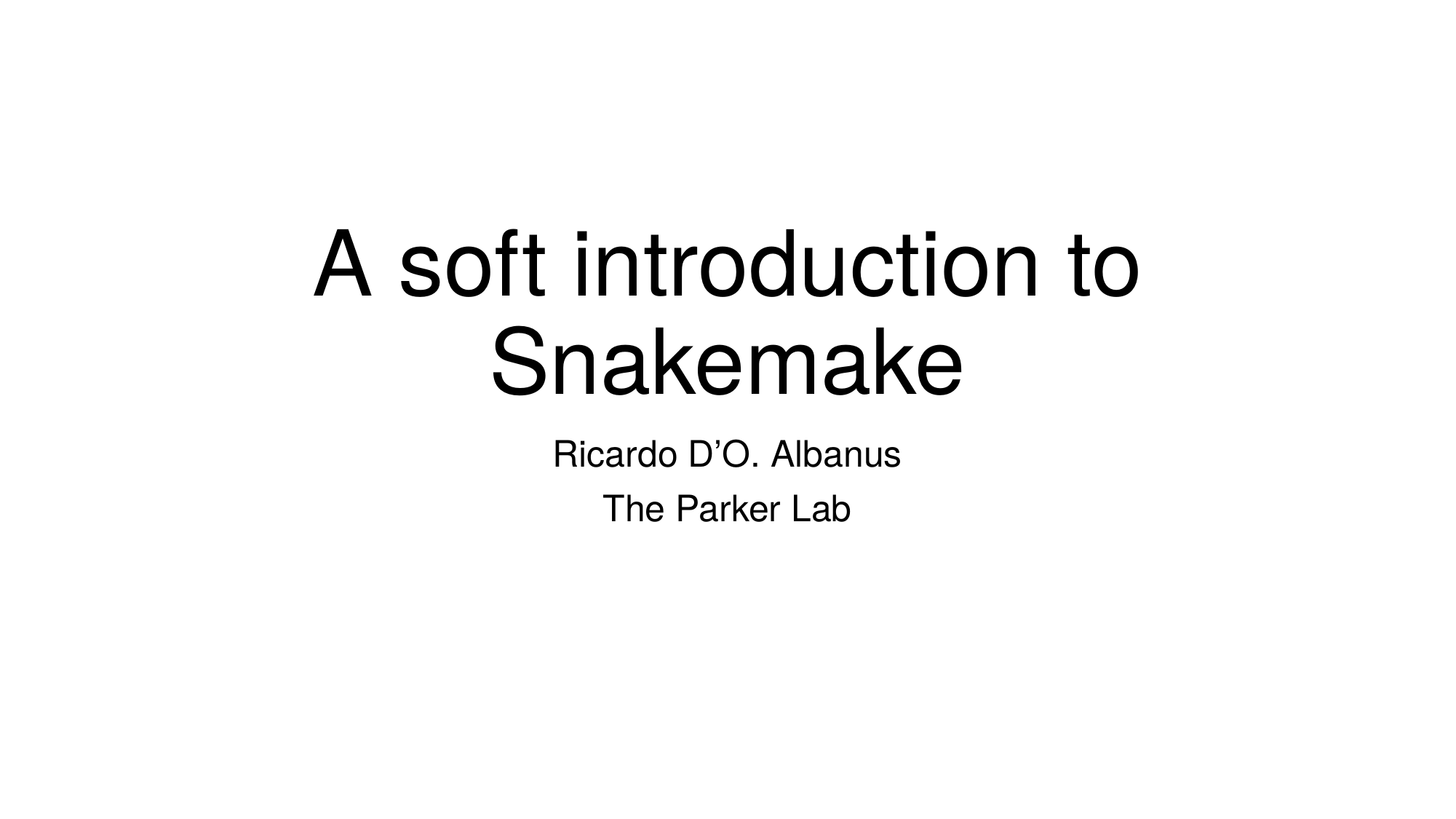

# A soft introduction to Snakemake
Ricardo D’O. Albanus
The Parker Lab